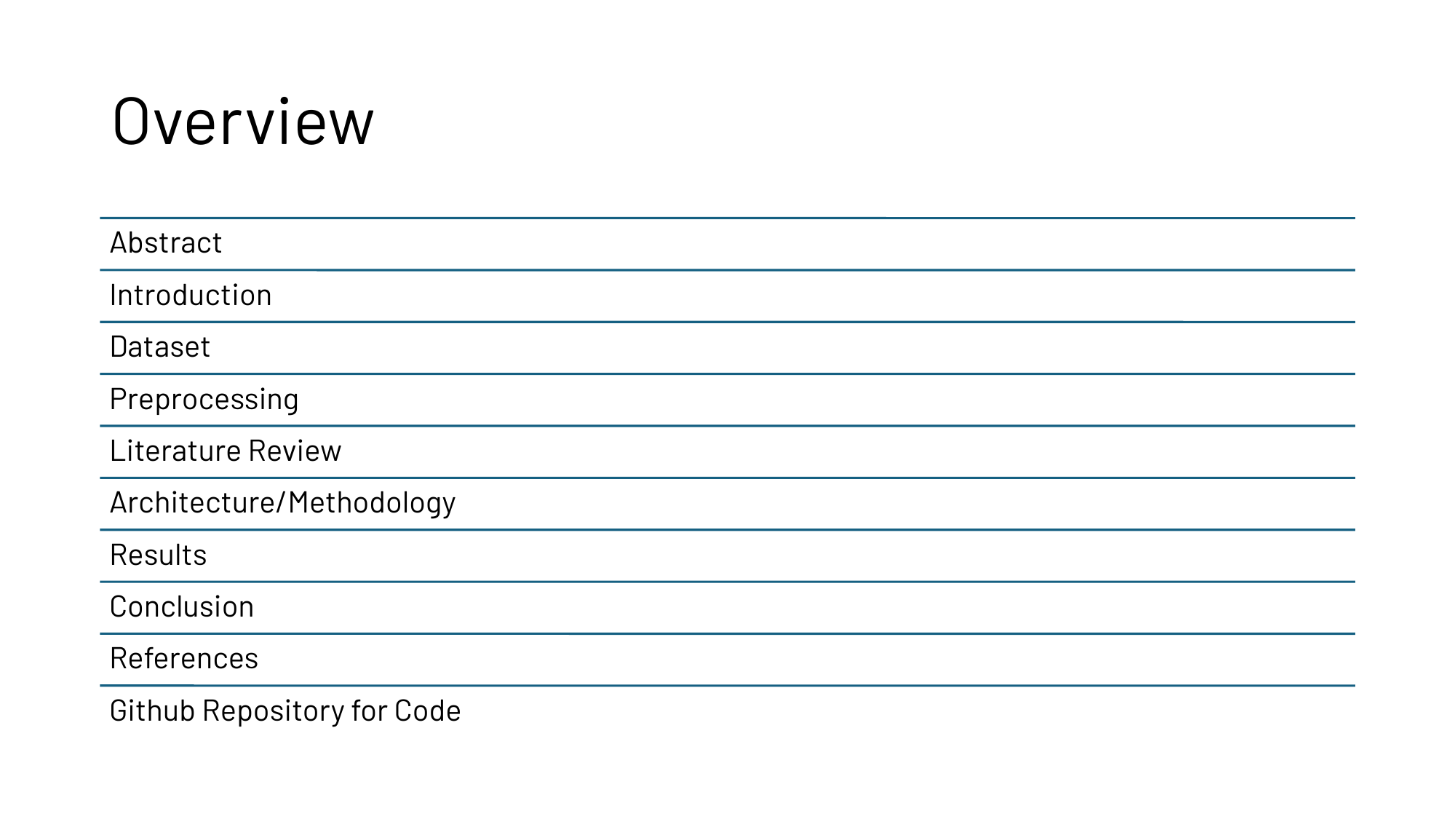

# Overview
Abstract
Introduction
Dataset
Preprocessing
Literature Review
Architecture/Methodology
Results
Conclusion
References
Github Repository for Code